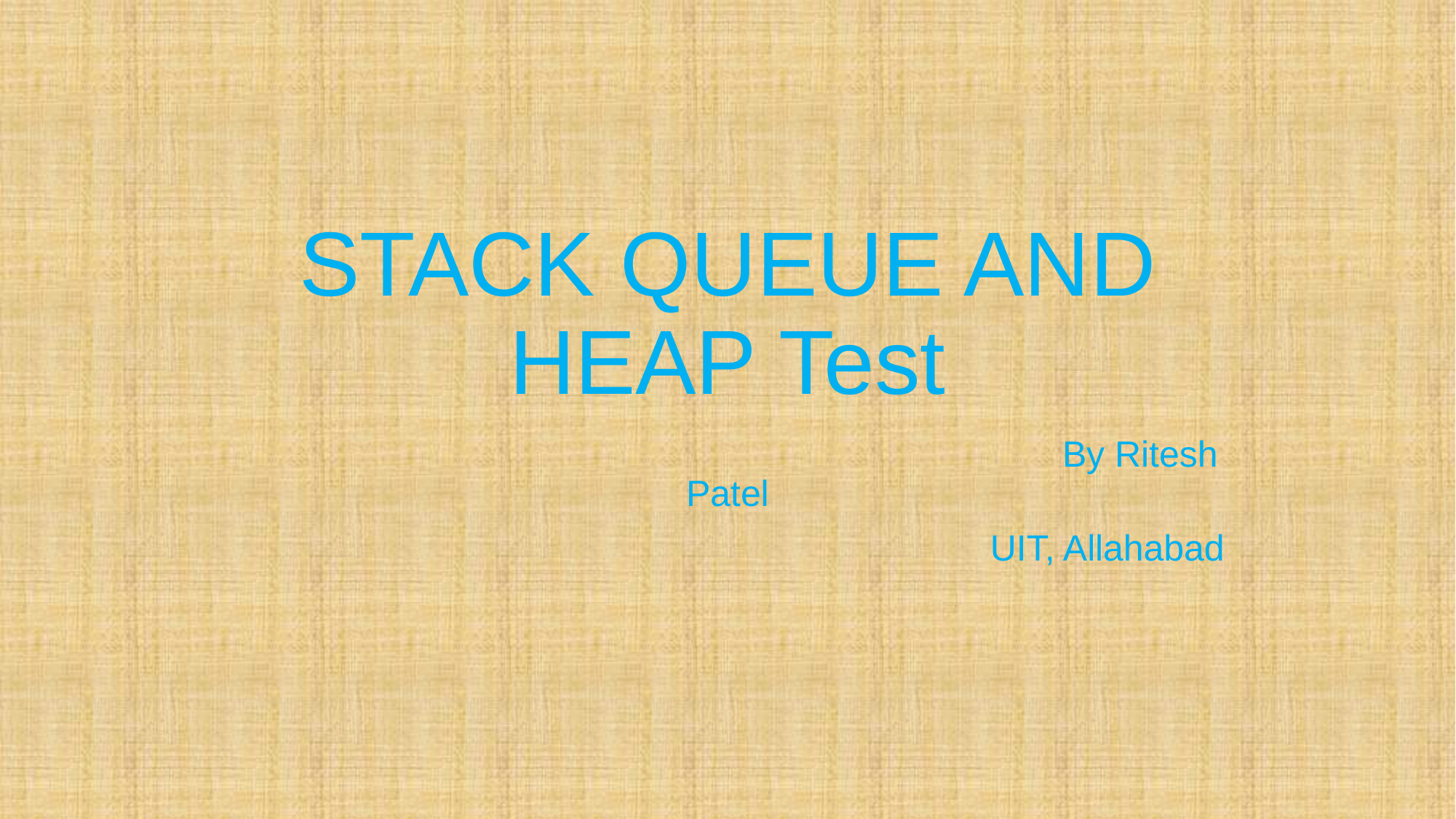

# STACK QUEUE AND HEAP Test
                                                                                 By Ritesh Patel
					                     UIT, Allahabad